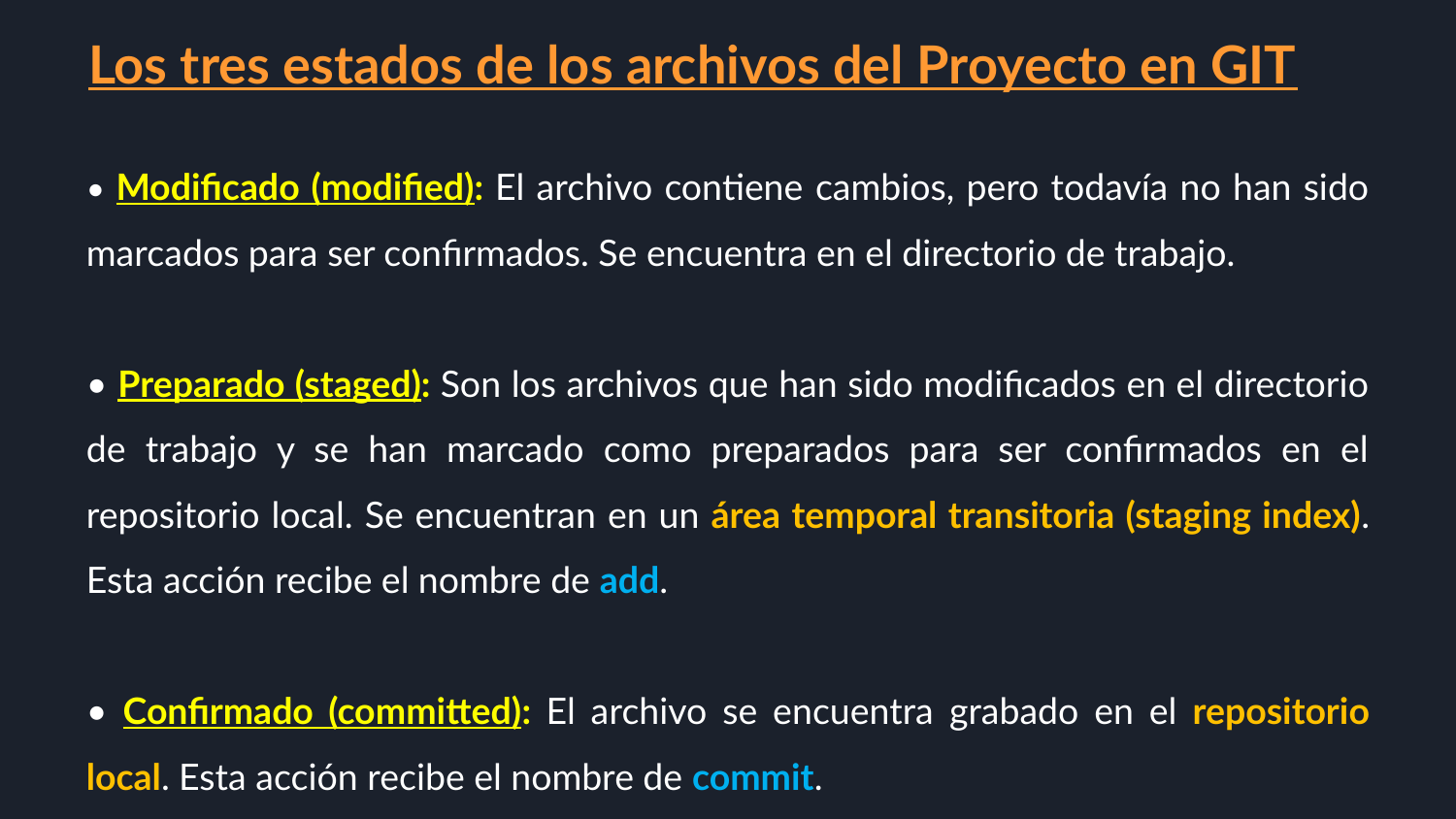

Los tres estados de los archivos del Proyecto en GIT
• Modificado (modified): El archivo contiene cambios, pero todavía no han sido marcados para ser confirmados. Se encuentra en el directorio de trabajo.

• Preparado (staged): Son los archivos que han sido modificados en el directorio de trabajo y se han marcado como preparados para ser confirmados en el repositorio local. Se encuentran en un área temporal transitoria (staging index). Esta acción recibe el nombre de add.

• Confirmado (committed): El archivo se encuentra grabado en el repositorio local. Esta acción recibe el nombre de commit.